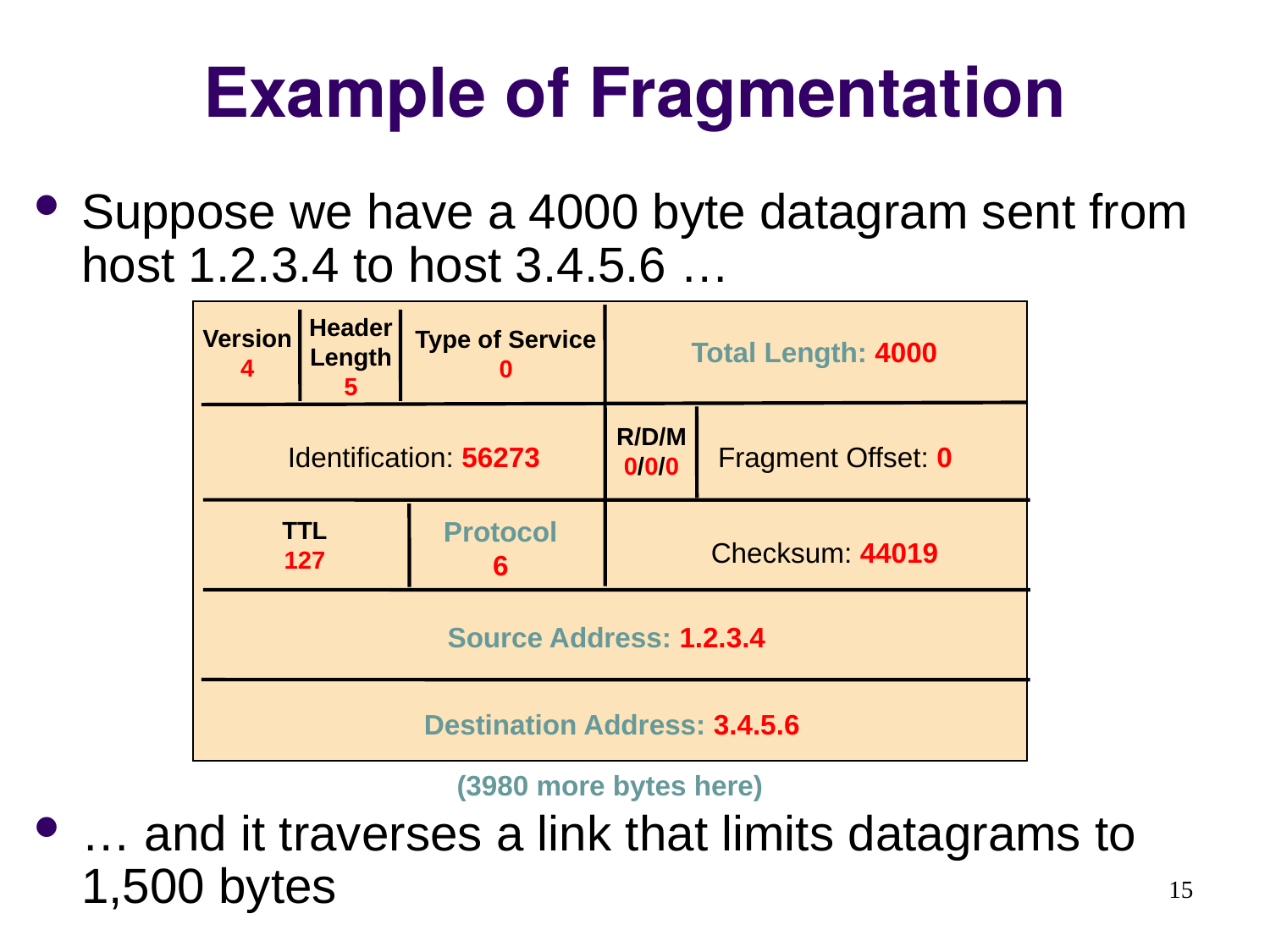

# Example of Fragmentation
Suppose we have a 4000 byte datagram sent from host 1.2.3.4 to host 3.4.5.6 …

… and it traverses a link that limits datagrams to 1,500 bytes

Header
Length
5

Version
4
Type of Service
0
Total Length: 4000

R/D/M
0/0/0
Fragment Offset: 0
Identification: 56273

Protocol
6
TTL
127
Checksum: 44019

Source Address: 1.2.3.4

Destination Address: 3.4.5.6
(3980 more bytes here)
15